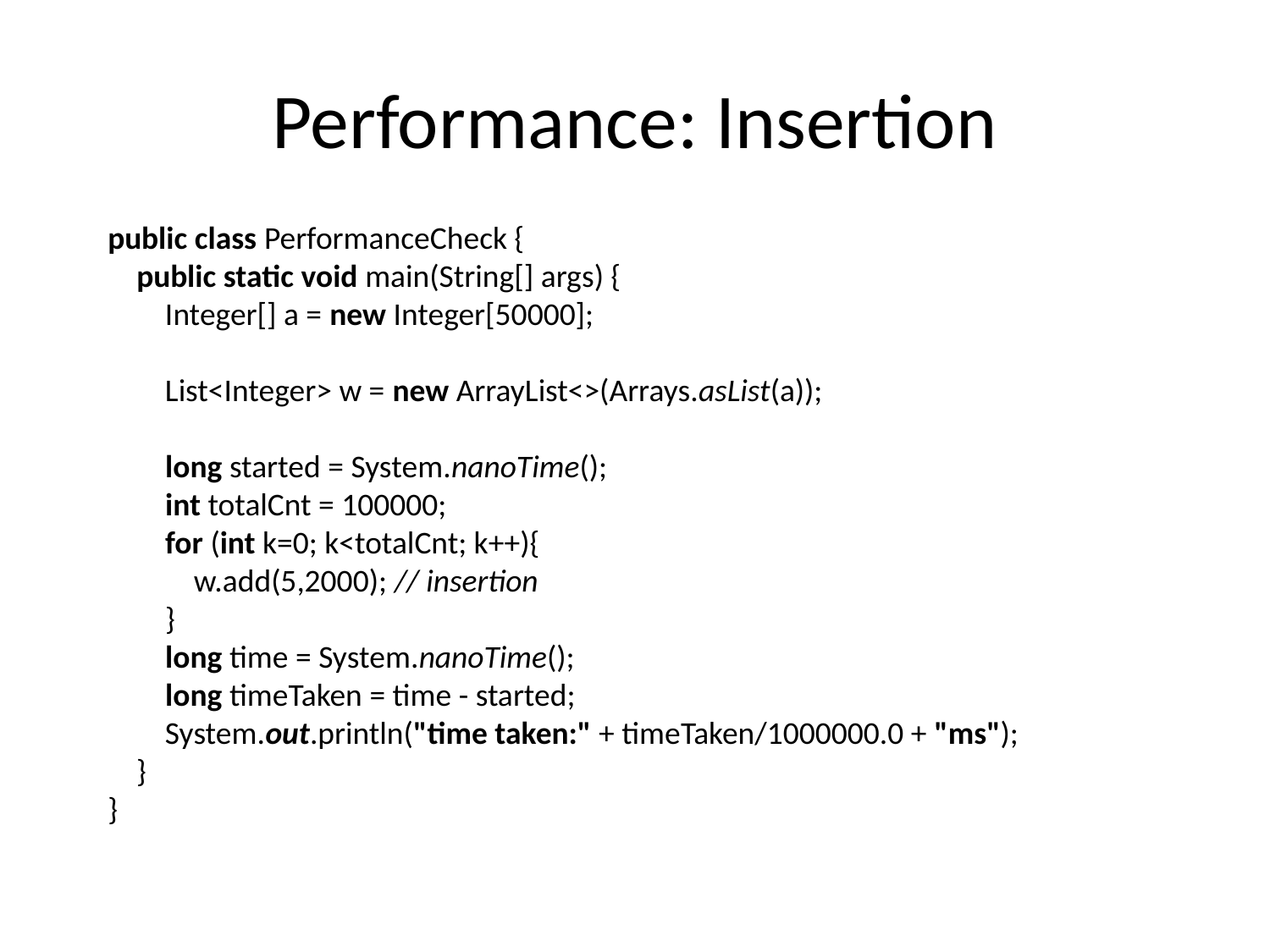

# Performance: Insertion
public class PerformanceCheck {
    public static void main(String[] args) {
        Integer[] a = new Integer[50000];
        List<Integer> w = new ArrayList<>(Arrays.asList(a));
        long started = System.nanoTime();
        int totalCnt = 100000;
        for (int k=0; k<totalCnt; k++){
            w.add(5,2000); // insertion
        }
        long time = System.nanoTime();
        long timeTaken = time - started;
        System.out.println("time taken:" + timeTaken/1000000.0 + "ms");
    }
}